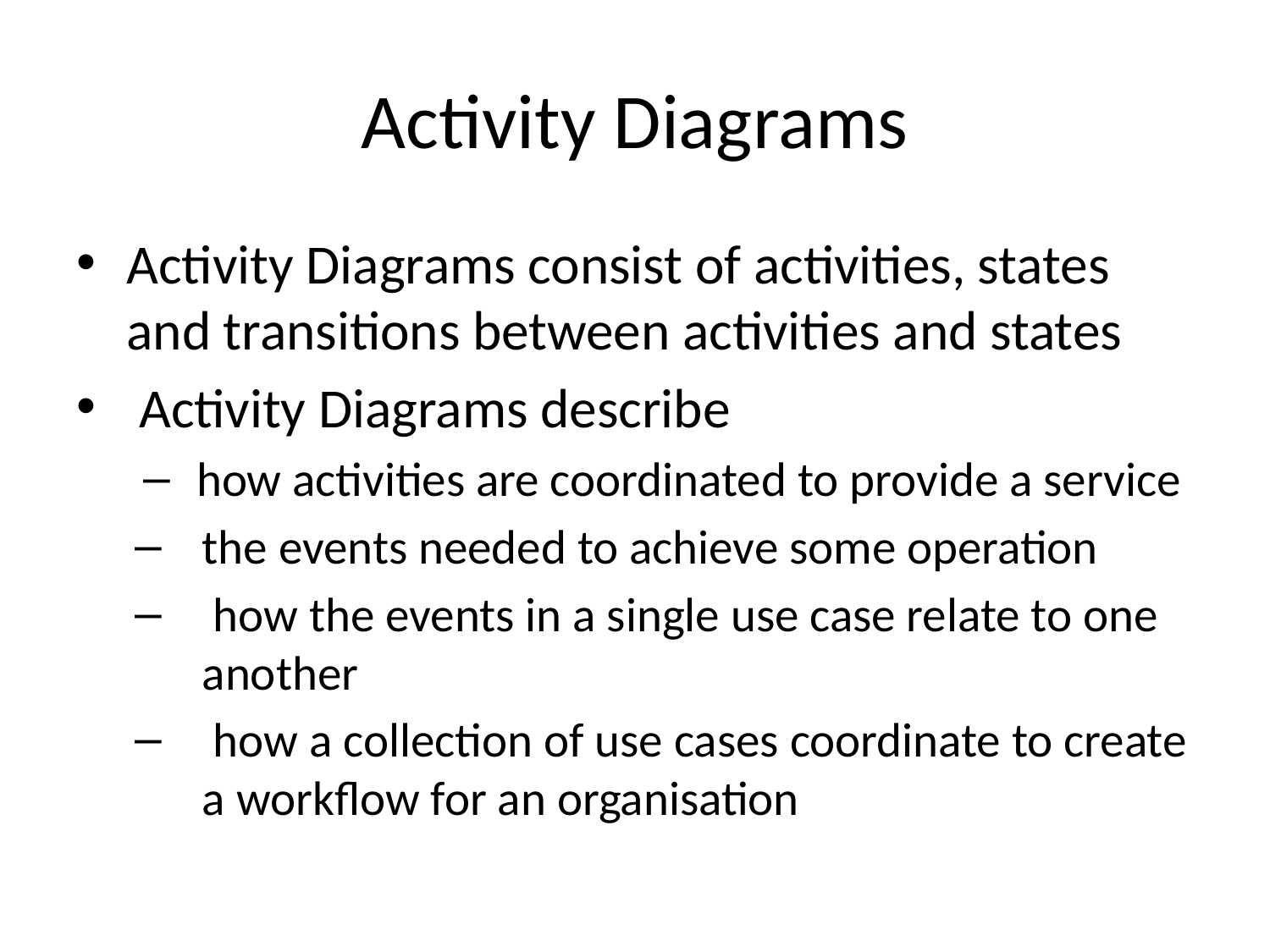

# Activity Diagrams
Activity Diagrams consist of activities, states and transitions between activities and states
 Activity Diagrams describe
 how activities are coordinated to provide a service
the events needed to achieve some operation
 how the events in a single use case relate to one another
 how a collection of use cases coordinate to create a workflow for an organisation